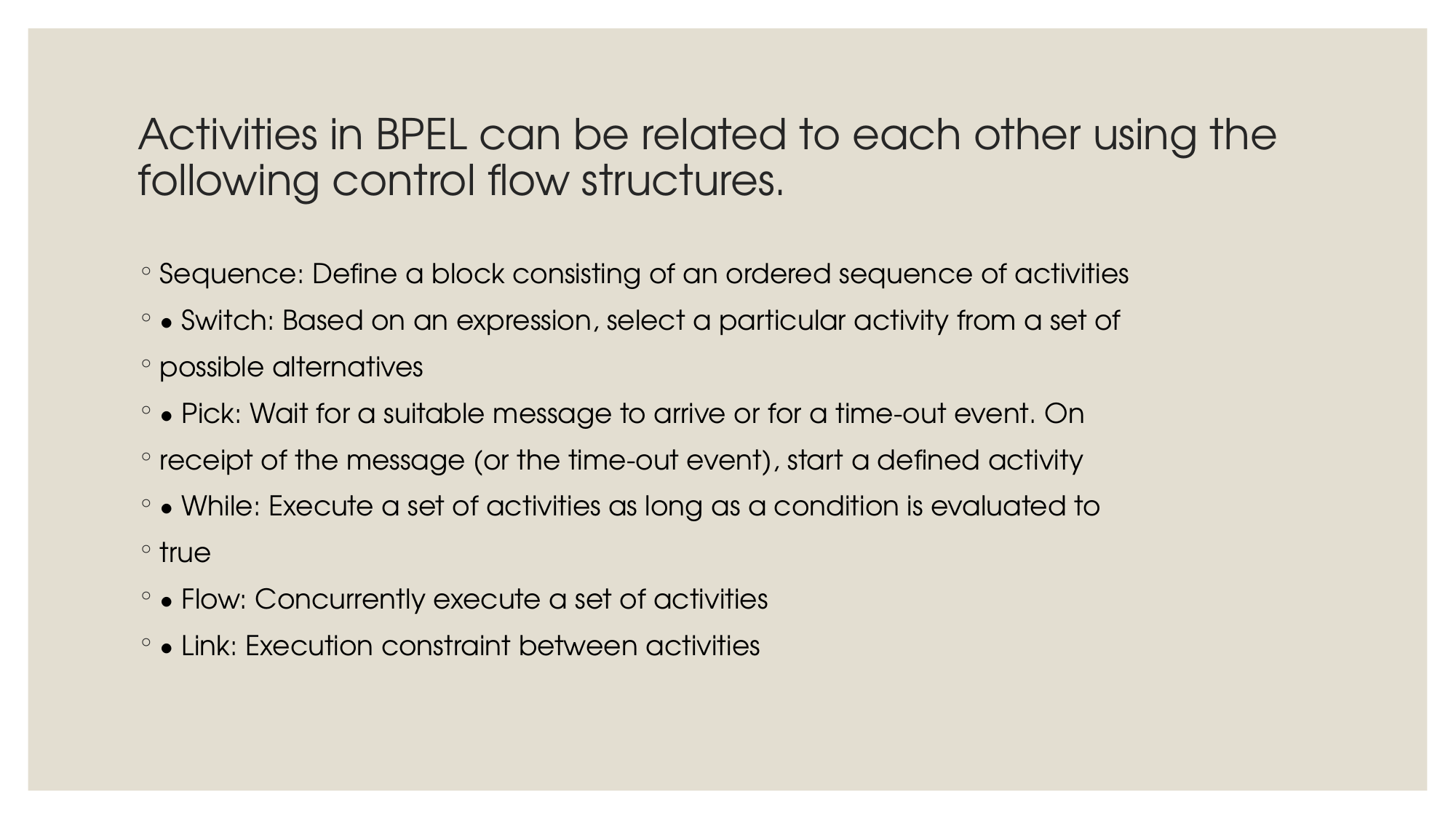

# Activities in BPEL can be related to each other using the following control flow structures.
Sequence: Define a block consisting of an ordered sequence of activities
• Switch: Based on an expression, select a particular activity from a set of
possible alternatives
• Pick: Wait for a suitable message to arrive or for a time-out event. On
receipt of the message (or the time-out event), start a defined activity
• While: Execute a set of activities as long as a condition is evaluated to
true
• Flow: Concurrently execute a set of activities
• Link: Execution constraint between activities